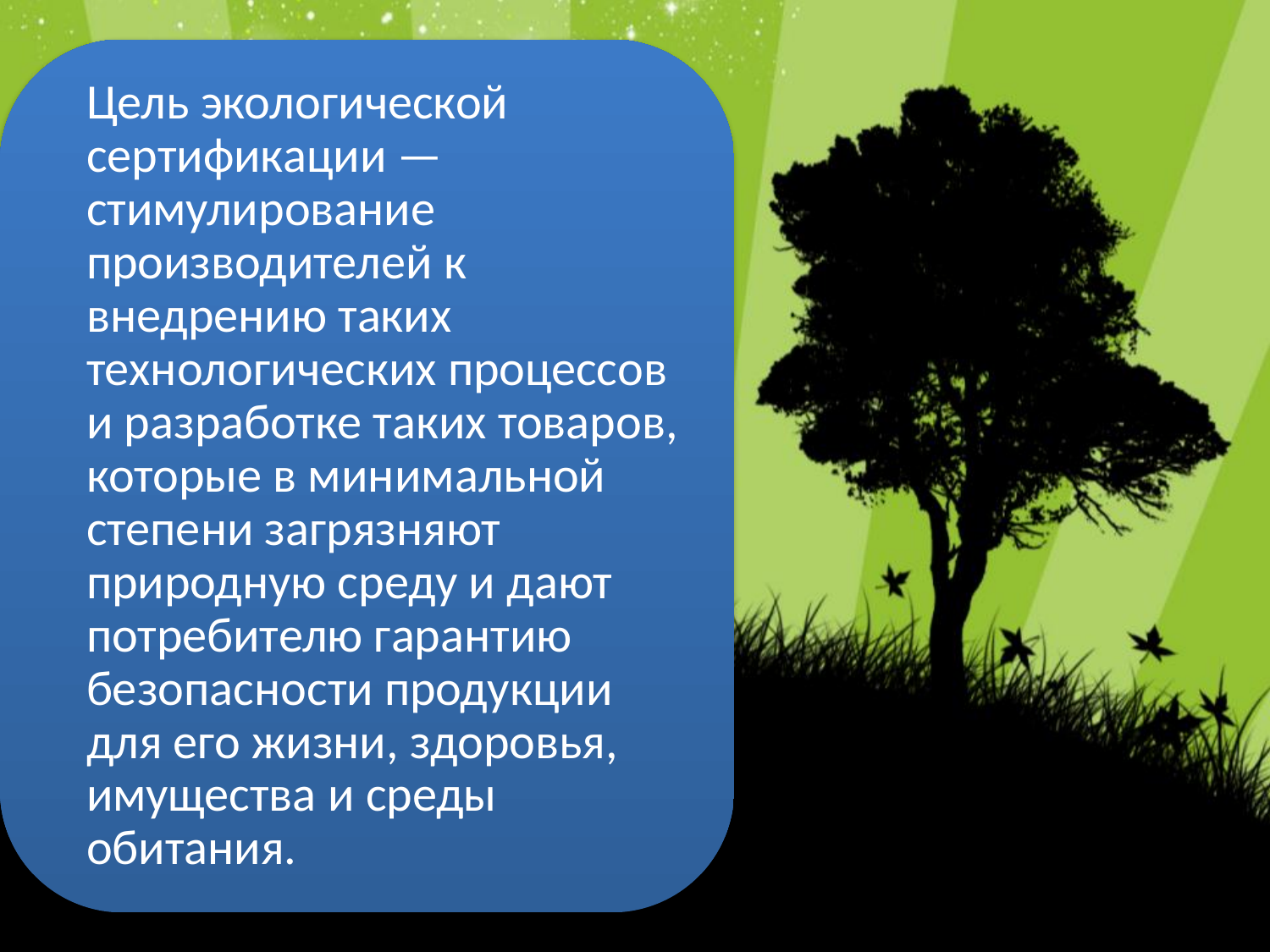

Цель экологической сертификации — стимулирование производителей к внедрению таких технологических процессов и разработке таких товаров, которые в минимальной степени загрязняют природную среду и дают потребителю гарантию безопасности продукции для его жизни, здоровья, имущества и среды обитания.
#